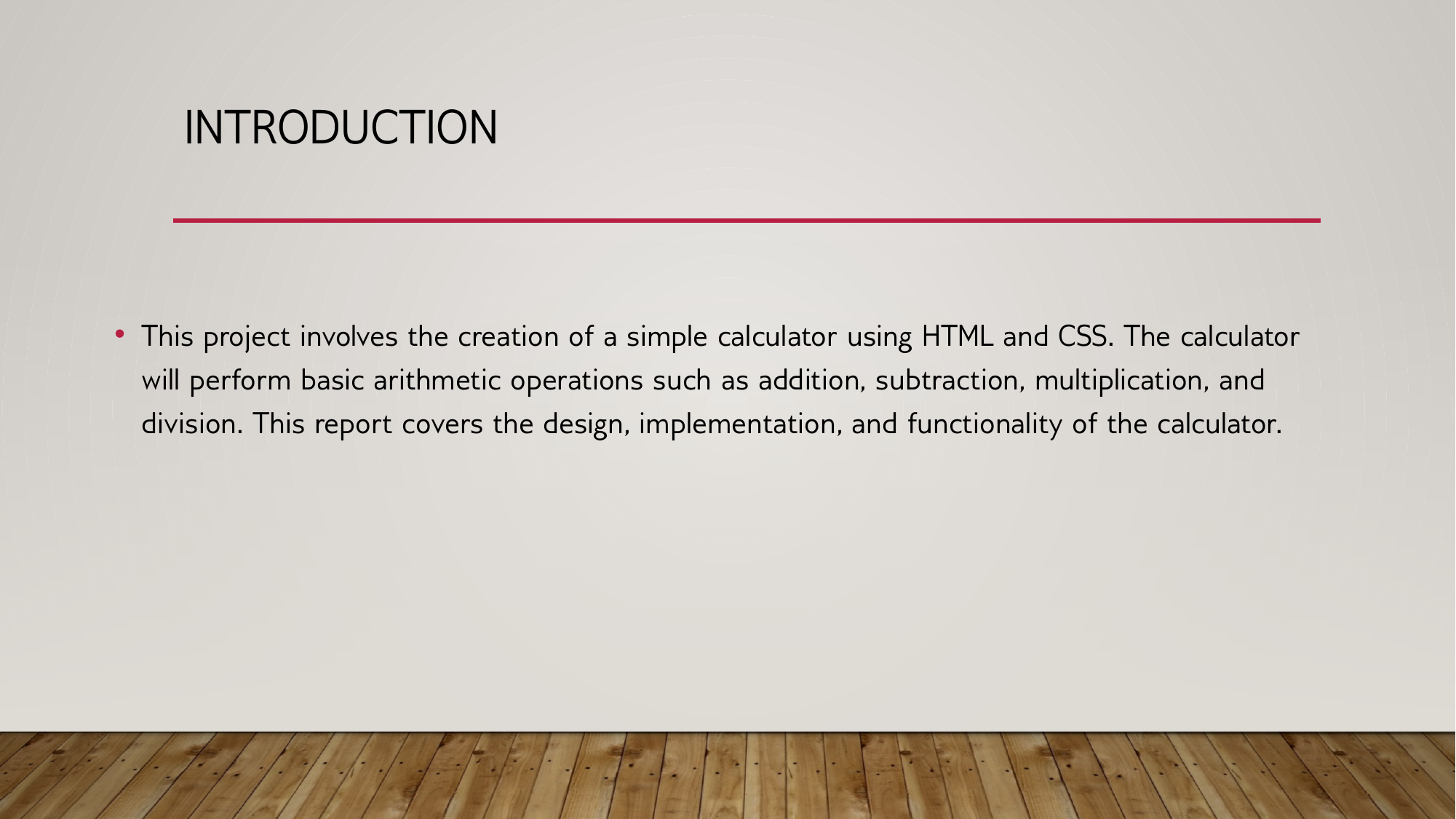

# introduction
This project involves the creation of a simple calculator using HTML and CSS. The calculator will perform basic arithmetic operations such as addition, subtraction, multiplication, and division. This report covers the design, implementation, and functionality of the calculator.